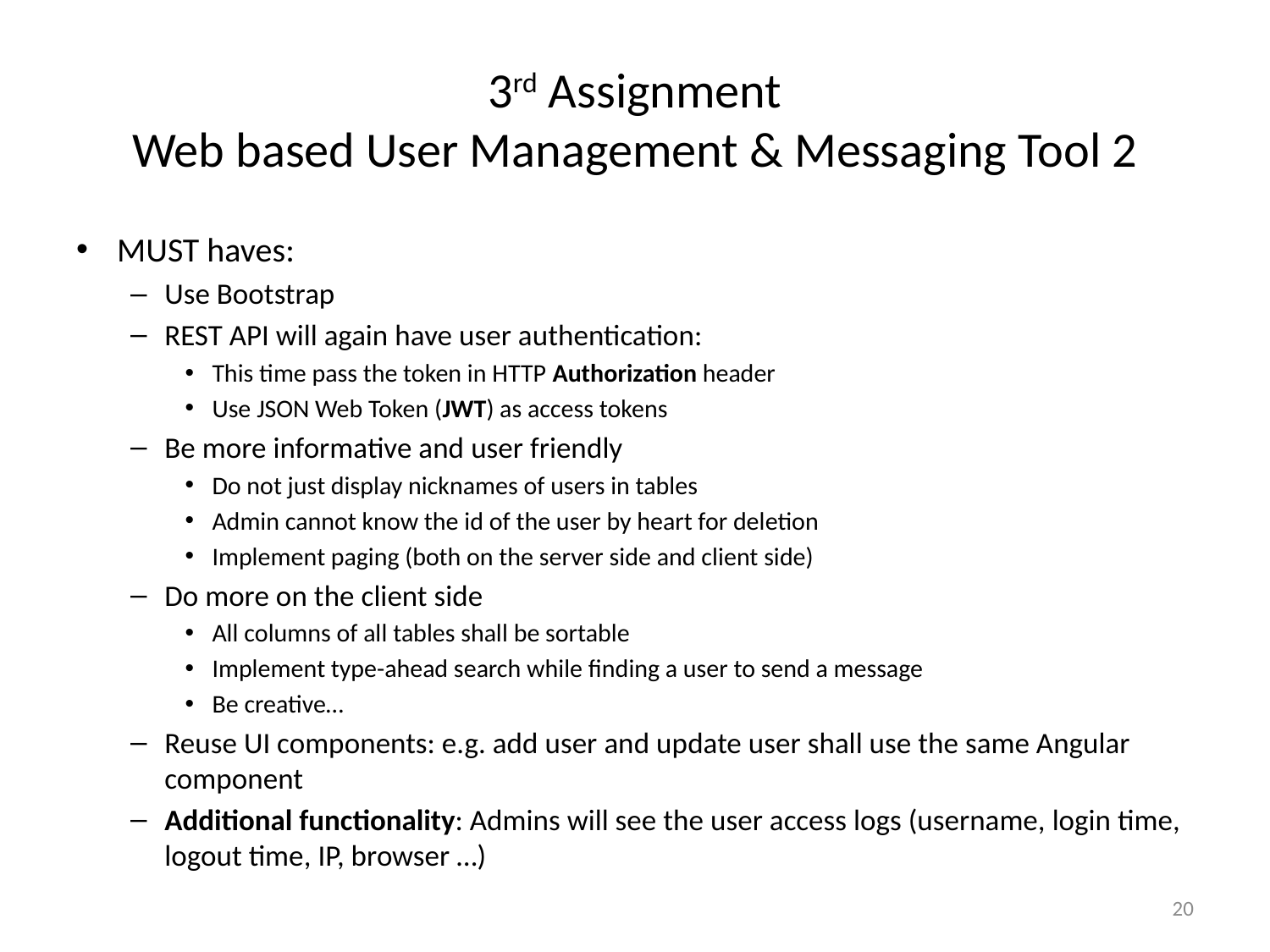

# 3rd Assignment Web based User Management & Messaging Tool 2
MUST haves:
Use Bootstrap
REST API will again have user authentication:
This time pass the token in HTTP Authorization header
Use JSON Web Token (JWT) as access tokens
Be more informative and user friendly
Do not just display nicknames of users in tables
Admin cannot know the id of the user by heart for deletion
Implement paging (both on the server side and client side)
Do more on the client side
All columns of all tables shall be sortable
Implement type-ahead search while finding a user to send a message
Be creative…
Reuse UI components: e.g. add user and update user shall use the same Angular component
Additional functionality: Admins will see the user access logs (username, login time, logout time, IP, browser …)

20